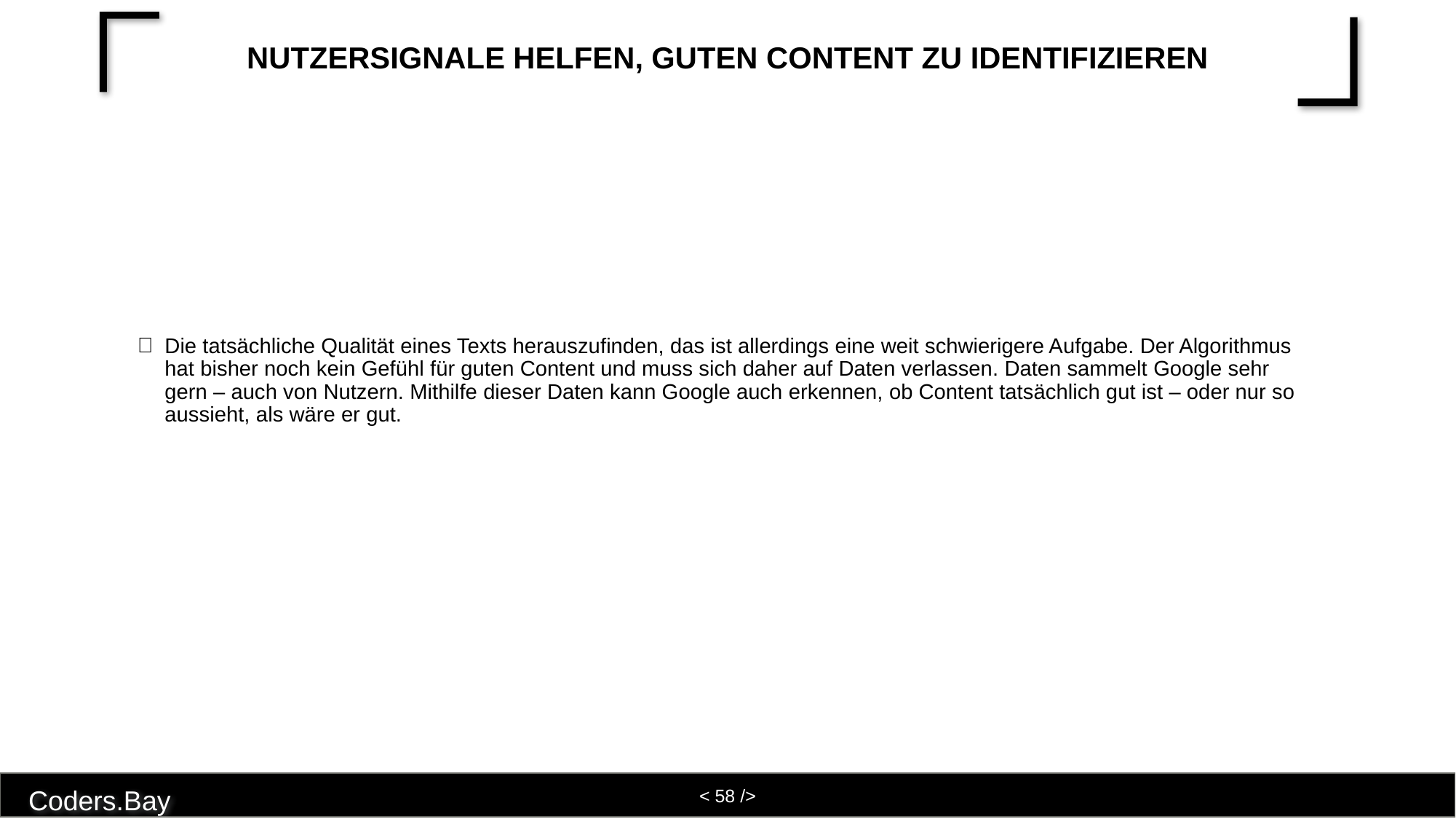

# Nutzersignale helfen, guten Content zu identifizieren
Die tatsächliche Qualität eines Texts herauszufinden, das ist allerdings eine weit schwierigere Aufgabe. Der Algorithmus hat bisher noch kein Gefühl für guten Content und muss sich daher auf Daten verlassen. Daten sammelt Google sehr gern – auch von Nutzern. Mithilfe dieser Daten kann Google auch erkennen, ob Content tatsächlich gut ist – oder nur so aussieht, als wäre er gut.